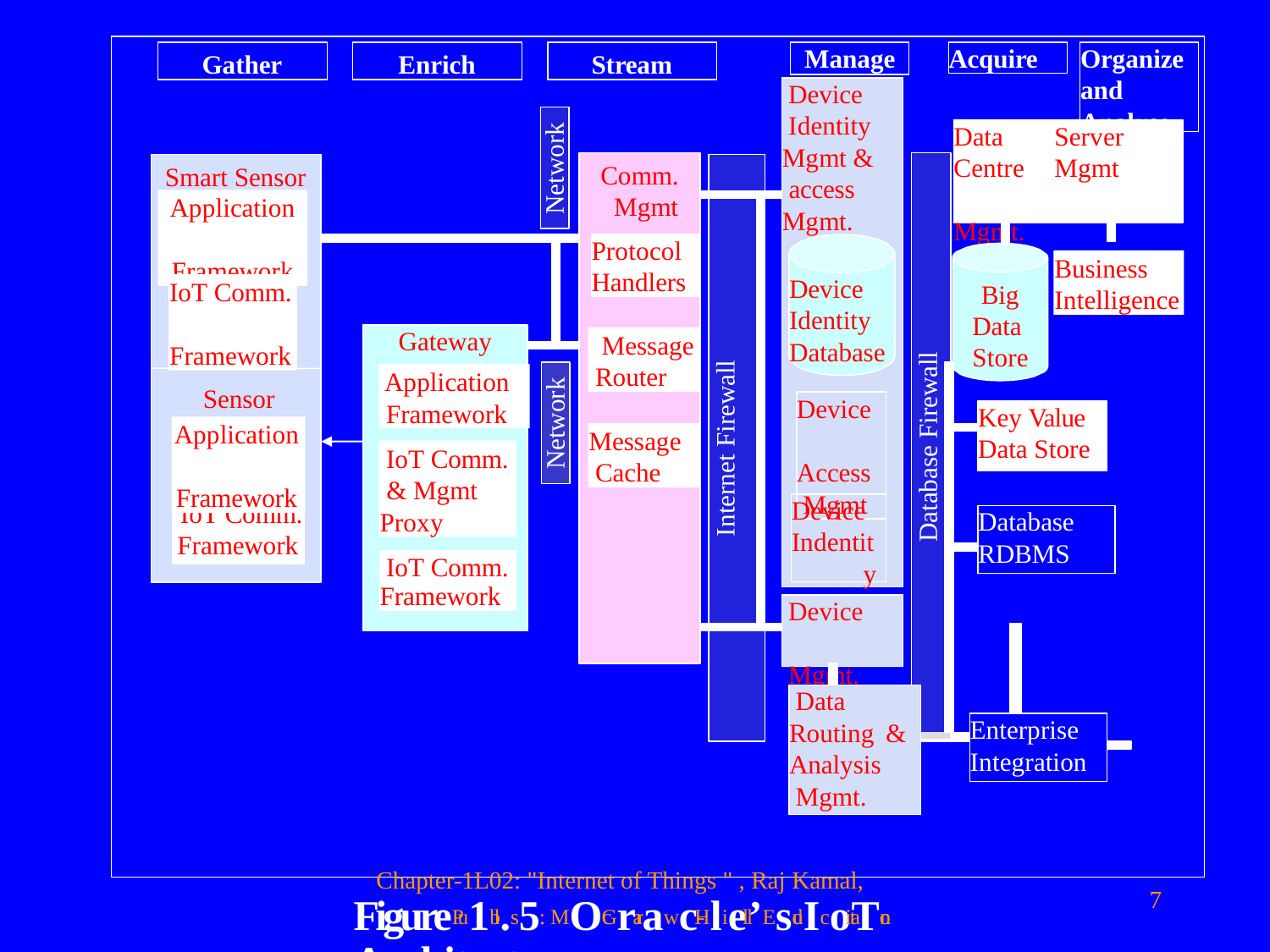

Manage
Organize
and
Gather
Enrich
Stream

Acquire

Device  Identity

Network
Analyse
Data  Centre  Mgmt.
Server

Mgmt &  access  Mgmt.
Mgmt

Comm.  Mgmt
Smart Sensor
Application  Framework

Protocol

Business  Intelligence
Handlers
Device  Identity  Database
IoT Comm.  Framework
Big  Data  Store
Gateway

Message  Router
Database Firewall
Internet Firewall
Network
Application  Framework

Sensor
Device  Access  Mgmt
Key Value  Data Store

Application  Framework
Message  Cache
IoT Comm.  & Mgmt  Proxy
Device  Indentit  y Mgmt

IoT Comm.
Database
RDBMS

Framework
IoT Comm.
Framework
Device  Mgmt.

Data

Enterprise  Integration

Routing &
Analysis
Mgmt.
Chapter-1L02: "Internet of Things " , Raj Kamal,
FigurePu1bl.s5.: MOcGrraawc-Hliell’EsduIcoatiTon Architecture
7